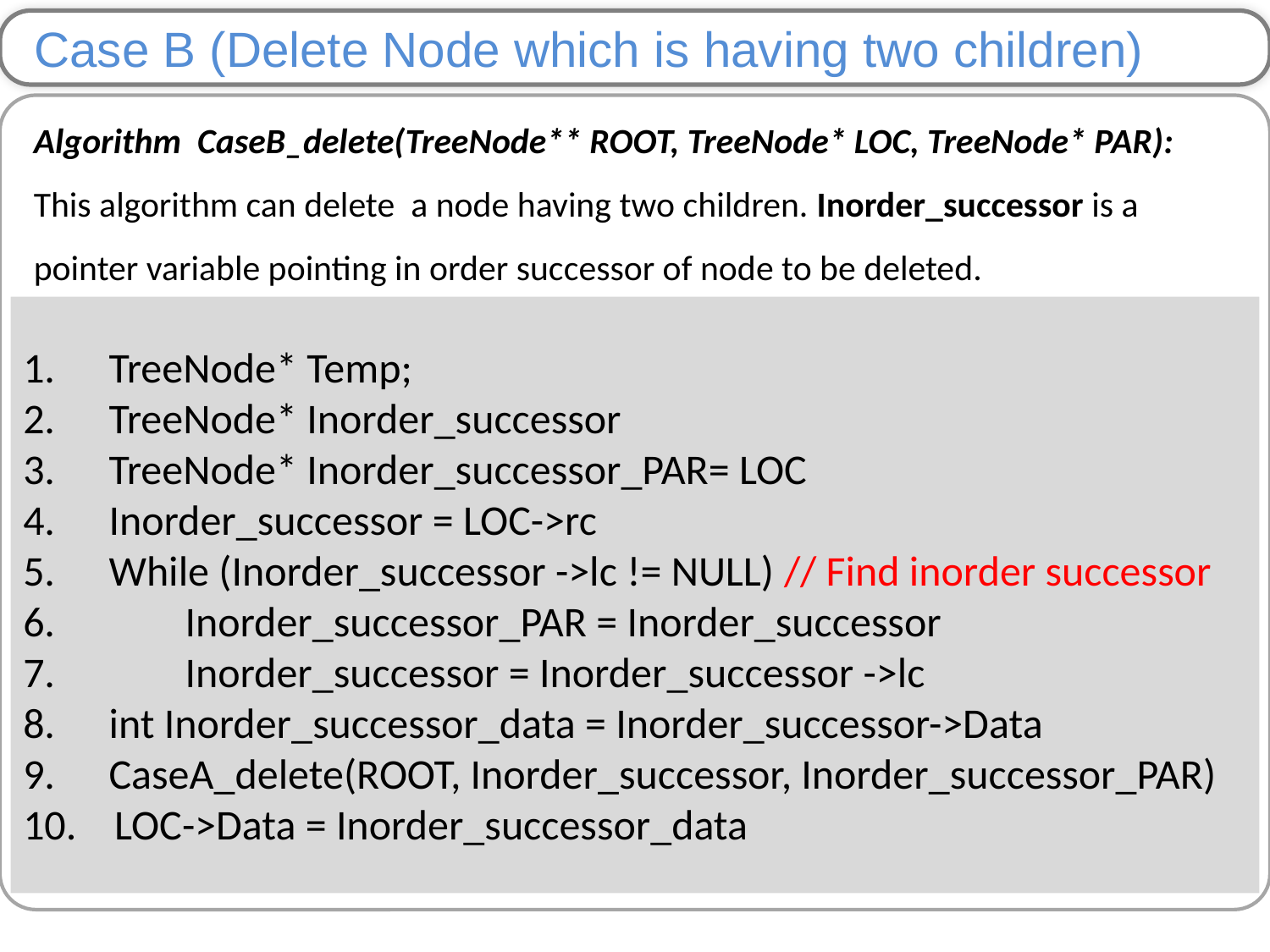

Case B (Delete Node which is having two children)
Algorithm  CaseB_delete(TreeNode** ROOT, TreeNode* LOC, TreeNode* PAR): This algorithm can delete  a node having two children. Inorder_successor is a pointer variable pointing in order successor of node to be deleted.

    TreeNode* Temp;
    TreeNode* Inorder_successor
    TreeNode* Inorder_successor_PAR= LOC
    Inorder_successor = LOC->rc
    While (Inorder_successor ->lc != NULL) // Find inorder successor
            Inorder_successor_PAR = Inorder_successor
            Inorder_successor = Inorder_successor ->lc
    int Inorder_successor_data = Inorder_successor->Data
    CaseA_delete(ROOT, Inorder_successor, Inorder_successor_PAR)
    LOC->Data = Inorder_successor_data